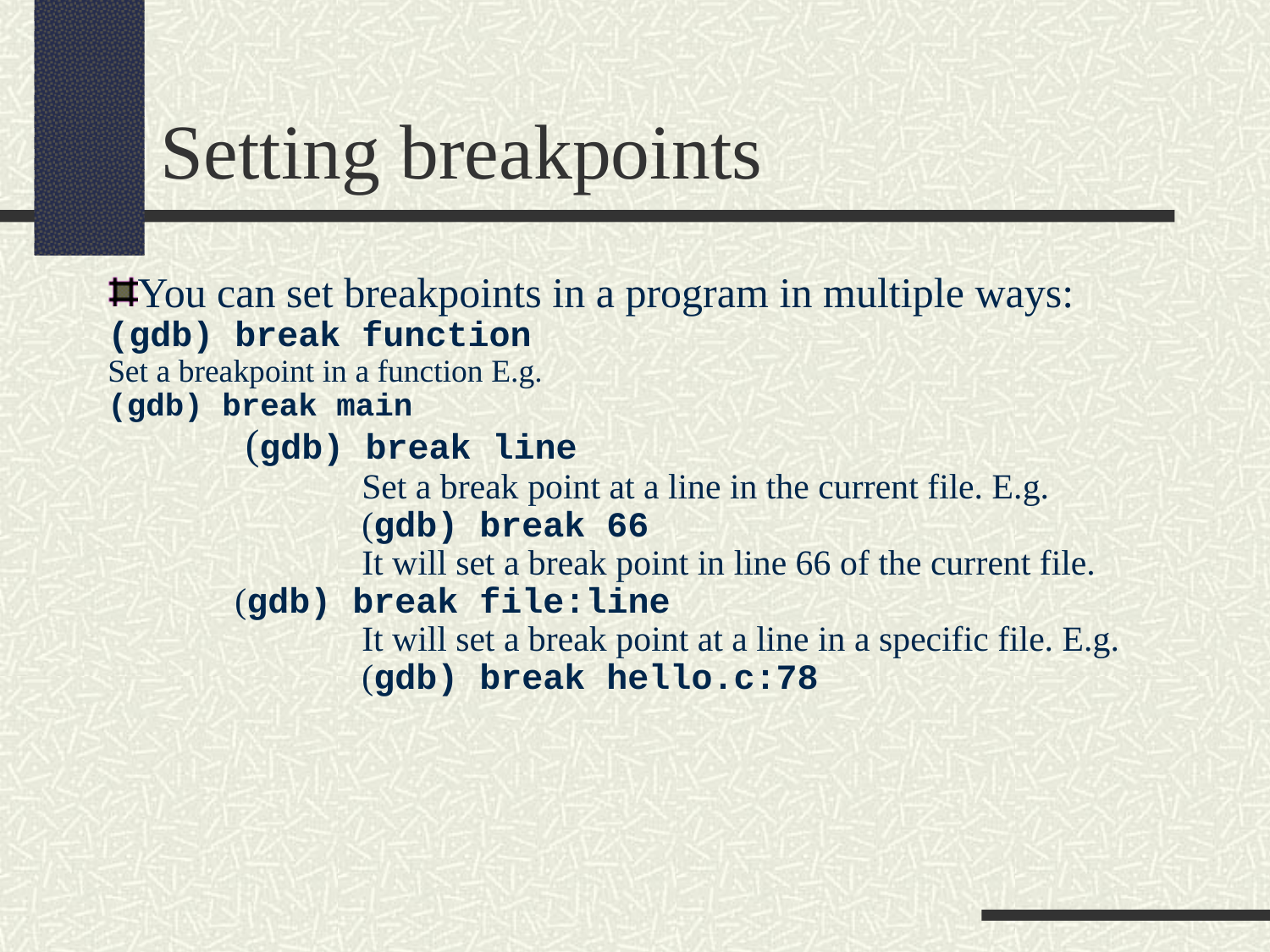

Setting breakpoints
You can set breakpoints in a program in multiple ways:
(gdb) break function
Set a breakpoint in a function E.g.
(gdb) break main
	 (gdb) break line
		Set a break point at a line in the current file. E.g.
		(gdb) break 66
		It will set a break point in line 66 of the current file.
	(gdb) break file:line
		It will set a break point at a line in a specific file. E.g.
		(gdb) break hello.c:78